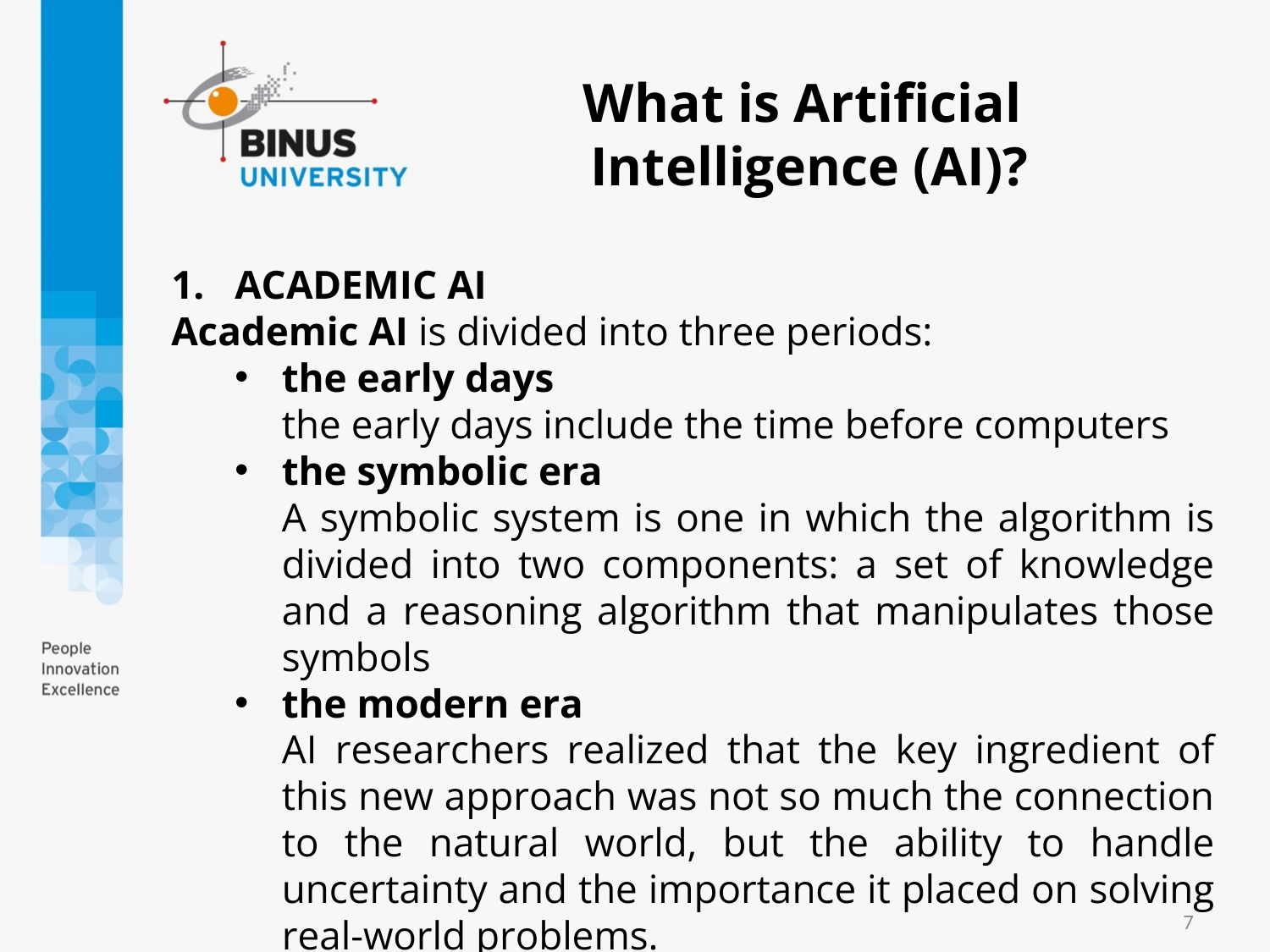

What is Artificial
Intelligence (AI)?
ACADEMIC AI
Academic AI is divided into three periods:
the early days
	the early days include the time before computers
the symbolic era
	A symbolic system is one in which the algorithm is divided into two components: a set of knowledge and a reasoning algorithm that manipulates those symbols
the modern era
	AI researchers realized that the key ingredient of this new approach was not so much the connection to the natural world, but the ability to handle uncertainty and the importance it placed on solving real-world problems.
7